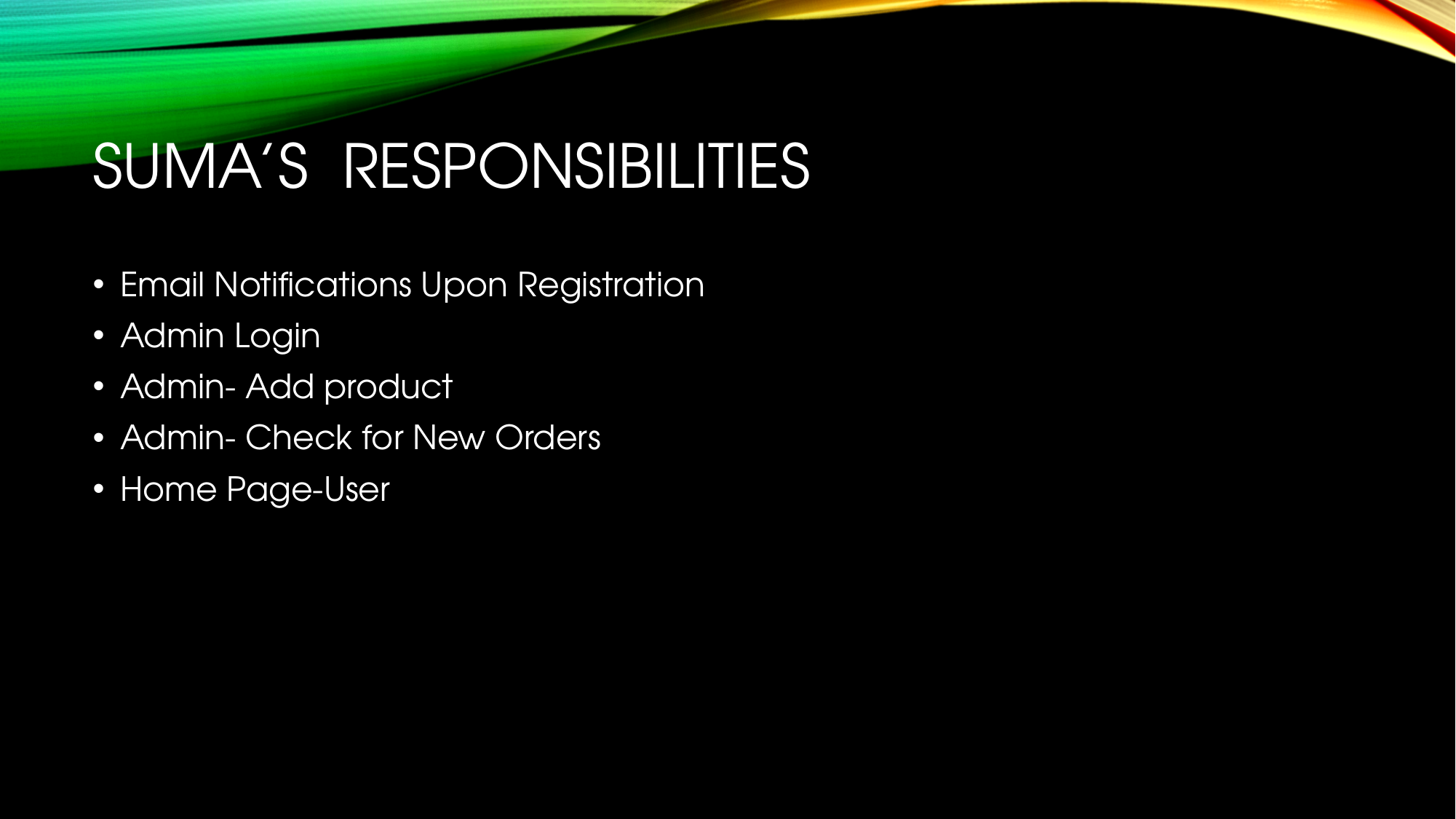

# Suma’s  Responsibilities
Email Notifications Upon Registration
Admin Login
Admin- Add product
Admin- Check for New Orders
Home Page-User